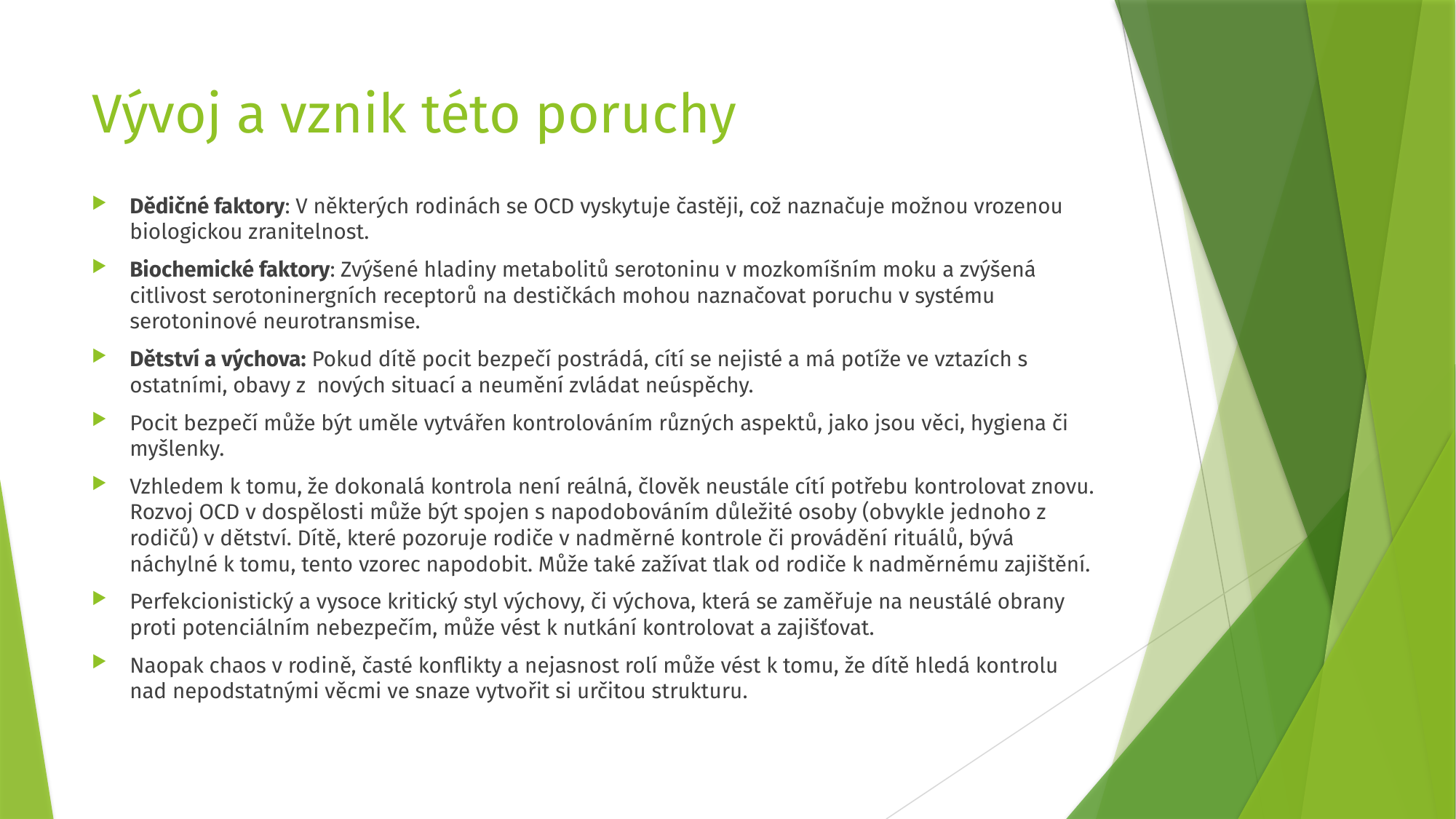

# Vývoj a vznik této poruchy
Dědičné faktory: V některých rodinách se OCD vyskytuje častěji, což naznačuje možnou vrozenou biologickou zranitelnost.
Biochemické faktory: Zvýšené hladiny metabolitů serotoninu v mozkomíšním moku a zvýšená citlivost serotoninergních receptorů na destičkách mohou naznačovat poruchu v systému serotoninové neurotransmise.
Dětství a výchova: Pokud dítě pocit bezpečí postrádá, cítí se nejisté a má potíže ve vztazích s ostatními, obavy z  nových situací a neumění zvládat neúspěchy.
Pocit bezpečí může být uměle vytvářen kontrolováním různých aspektů, jako jsou věci, hygiena či myšlenky.
Vzhledem k tomu, že dokonalá kontrola není reálná, člověk neustále cítí potřebu kontrolovat znovu. Rozvoj OCD v dospělosti může být spojen s napodobováním důležité osoby (obvykle jednoho z rodičů) v dětství. Dítě, které pozoruje rodiče v nadměrné kontrole či provádění rituálů, bývá náchylné k tomu, tento vzorec napodobit. Může také zažívat tlak od rodiče k nadměrnému zajištění.
Perfekcionistický a vysoce kritický styl výchovy, či výchova, která se zaměřuje na neustálé obrany proti potenciálním nebezpečím, může vést k nutkání kontrolovat a zajišťovat.
Naopak chaos v rodině, časté konflikty a nejasnost rolí může vést k tomu, že dítě hledá kontrolu nad nepodstatnými věcmi ve snaze vytvořit si určitou strukturu.